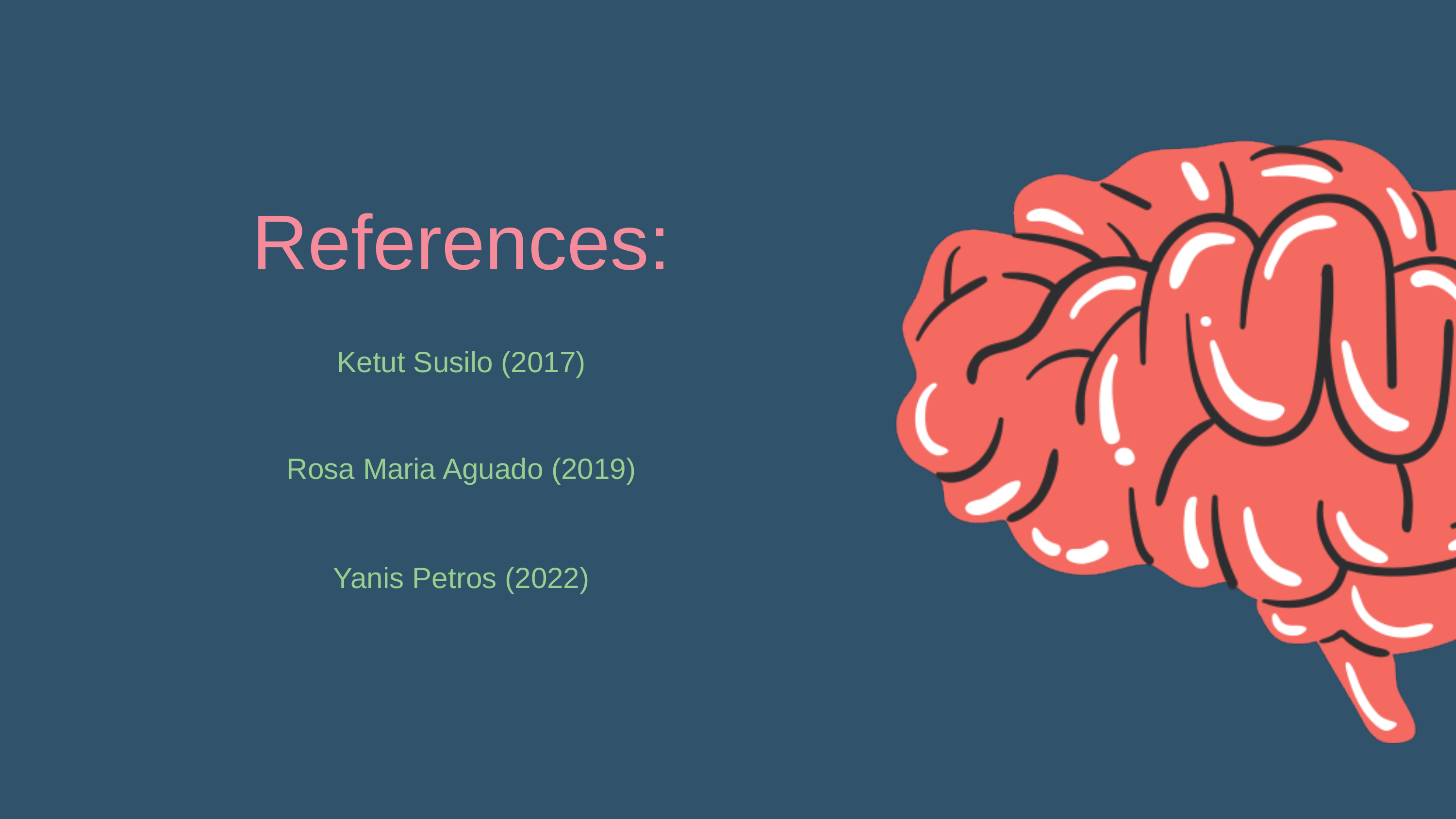

References:
Ketut Susilo (2017)
Rosa Maria Aguado (2019)
Yanis Petros (2022)